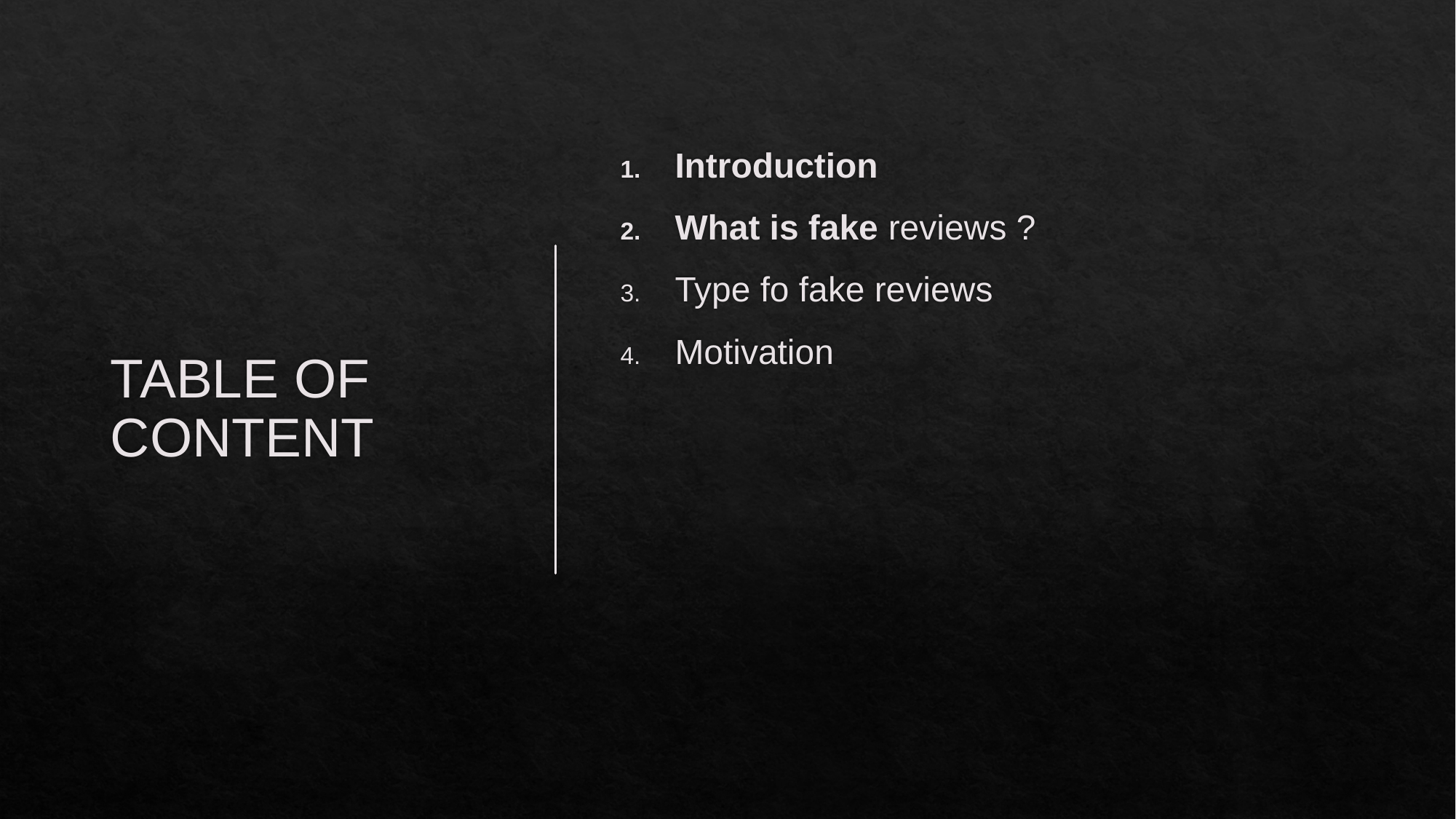

# table of content
Introduction
What is fake reviews ?
Type fo fake reviews
Motivation